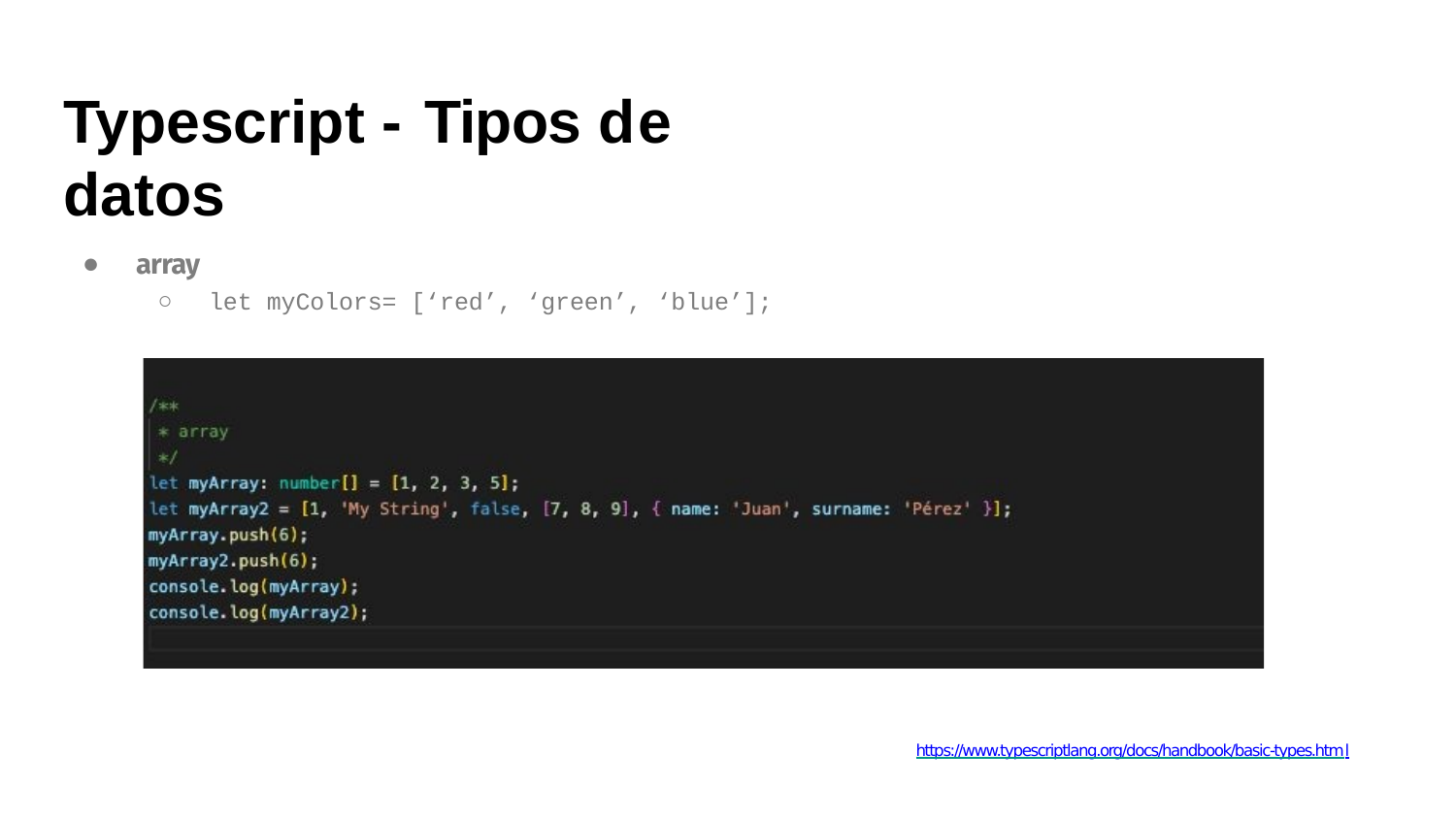

# Typescript - Tipos de datos
array
let myColors= [‘red’, ‘green’, ‘blue’];

https://www.typescriptlang.org/docs/handbook/basic-types.html